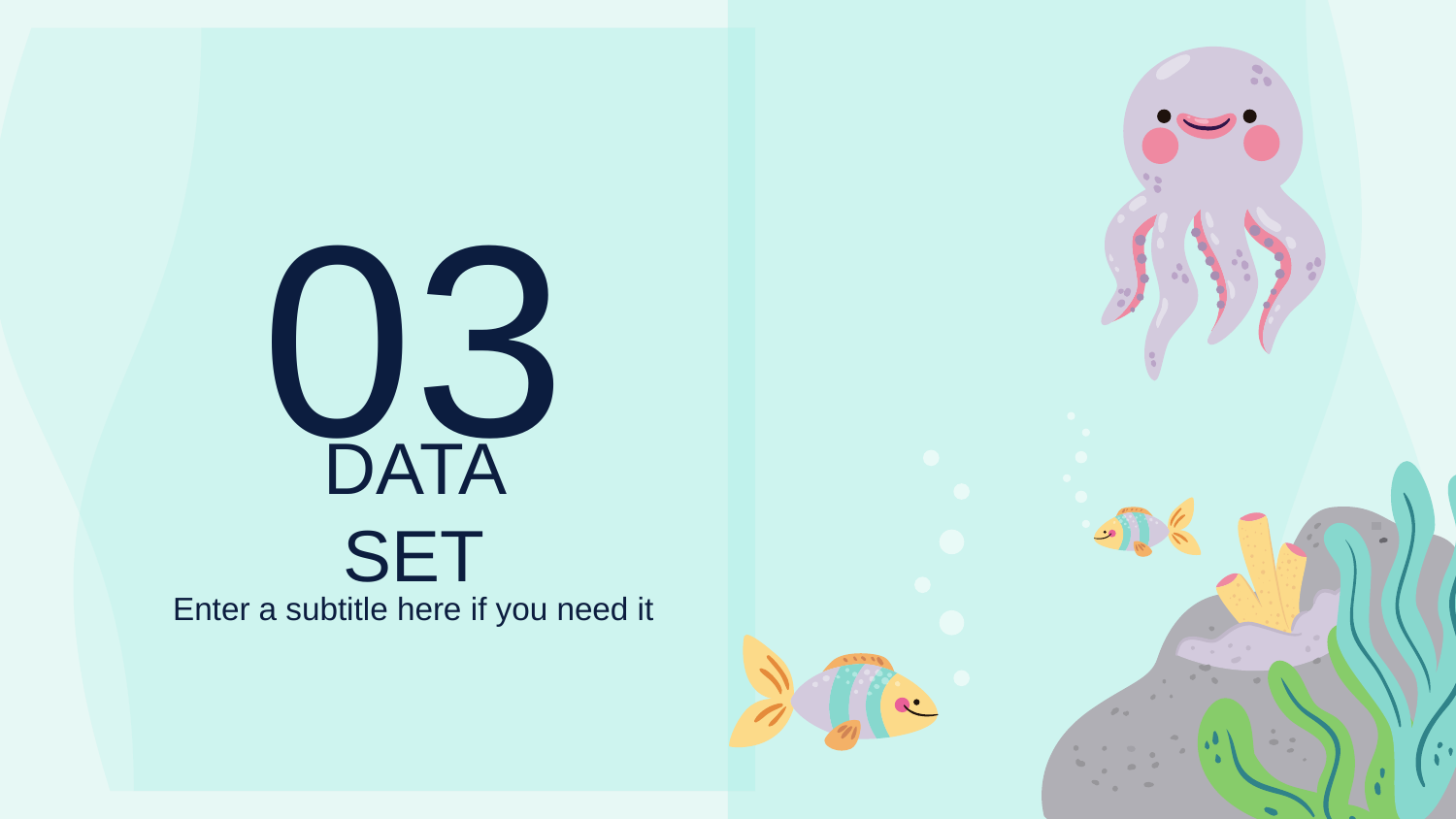

03

# DATA SET
Enter a subtitle here if you need it